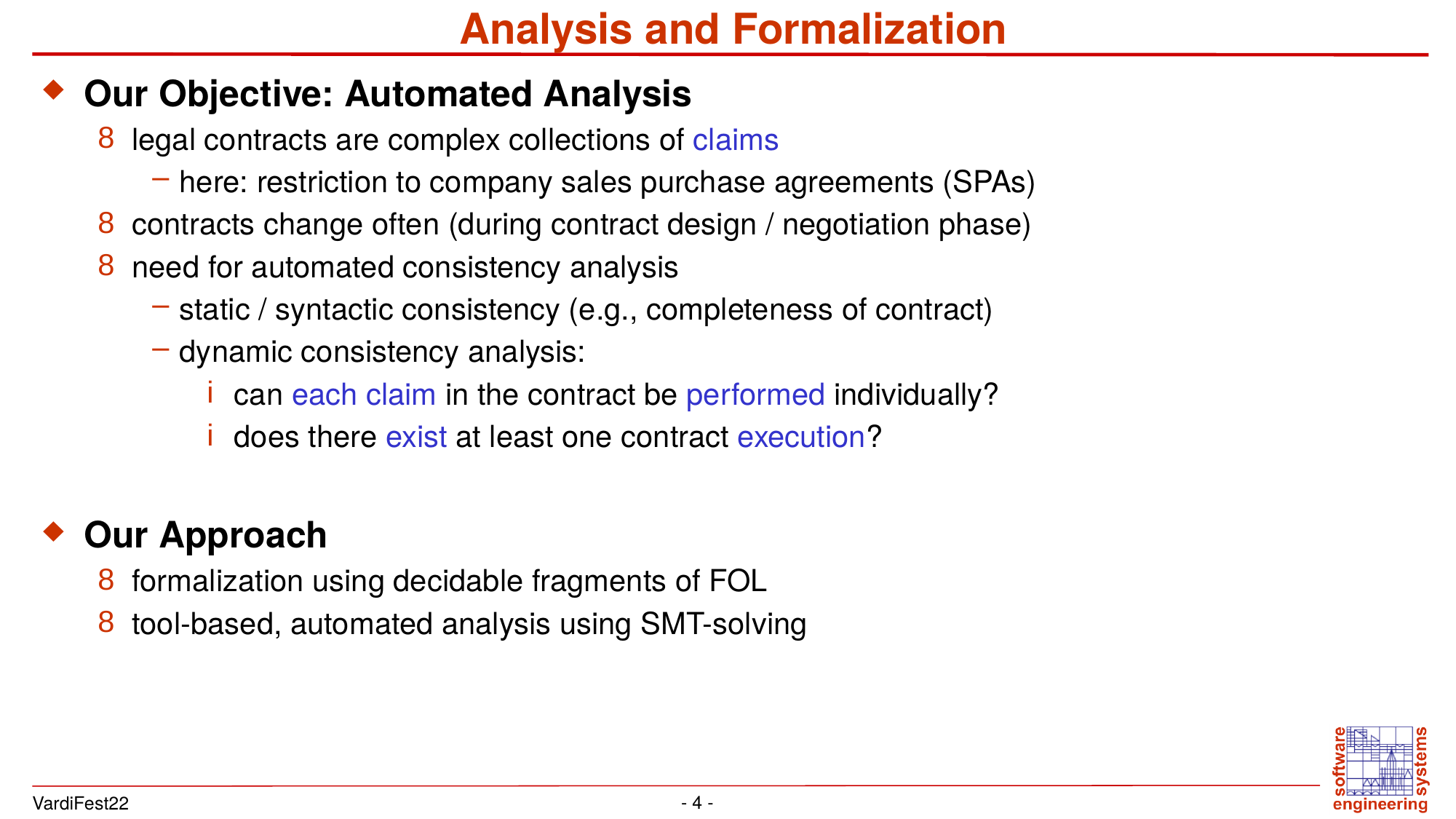

# Analysis and Formalization
Our Objective: Automated Analysis
legal contracts are complex collections of claims
here: restriction to company sales purchase agreements (SPAs)
contracts change often (during contract design / negotiation phase)
need for automated consistency analysis
static / syntactic consistency (e.g., completeness of contract)
dynamic consistency analysis:
can each claim in the contract be performed individually?
does there exist at least one contract execution?

Our Approach
formalization using decidable fragments of FOL
tool-based, automated analysis using SMT-solving